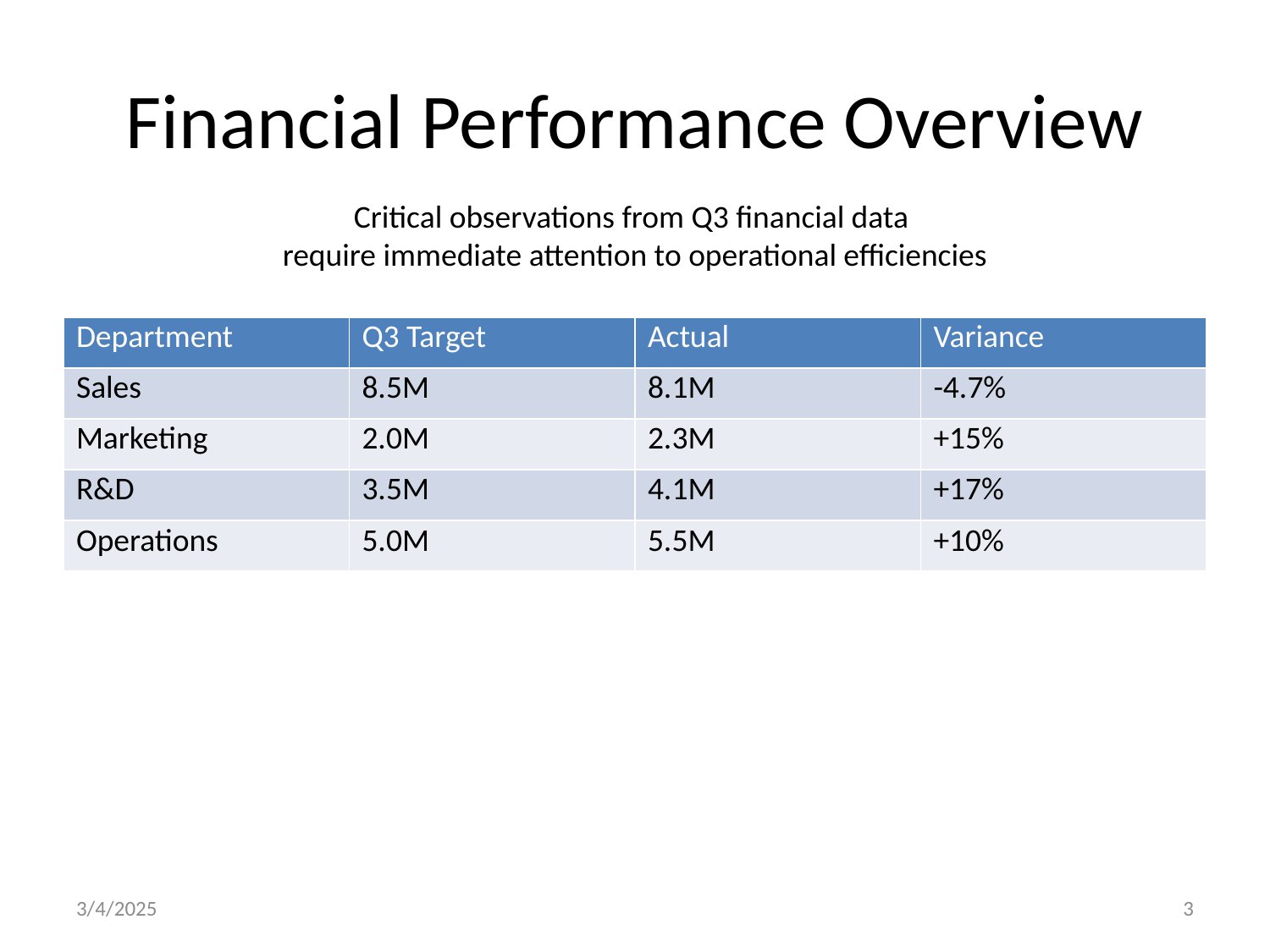

# Financial Performance Overview
Critical observations from Q3 financial data
require immediate attention to operational efficiencies
| Department | Q3 Target | Actual | Variance |
| --- | --- | --- | --- |
| Sales | 8.5M | 8.1M | -4.7% |
| Marketing | 2.0M | 2.3M | +15% |
| R&D | 3.5M | 4.1M | +17% |
| Operations | 5.0M | 5.5M | +10% |
3/4/2025
3